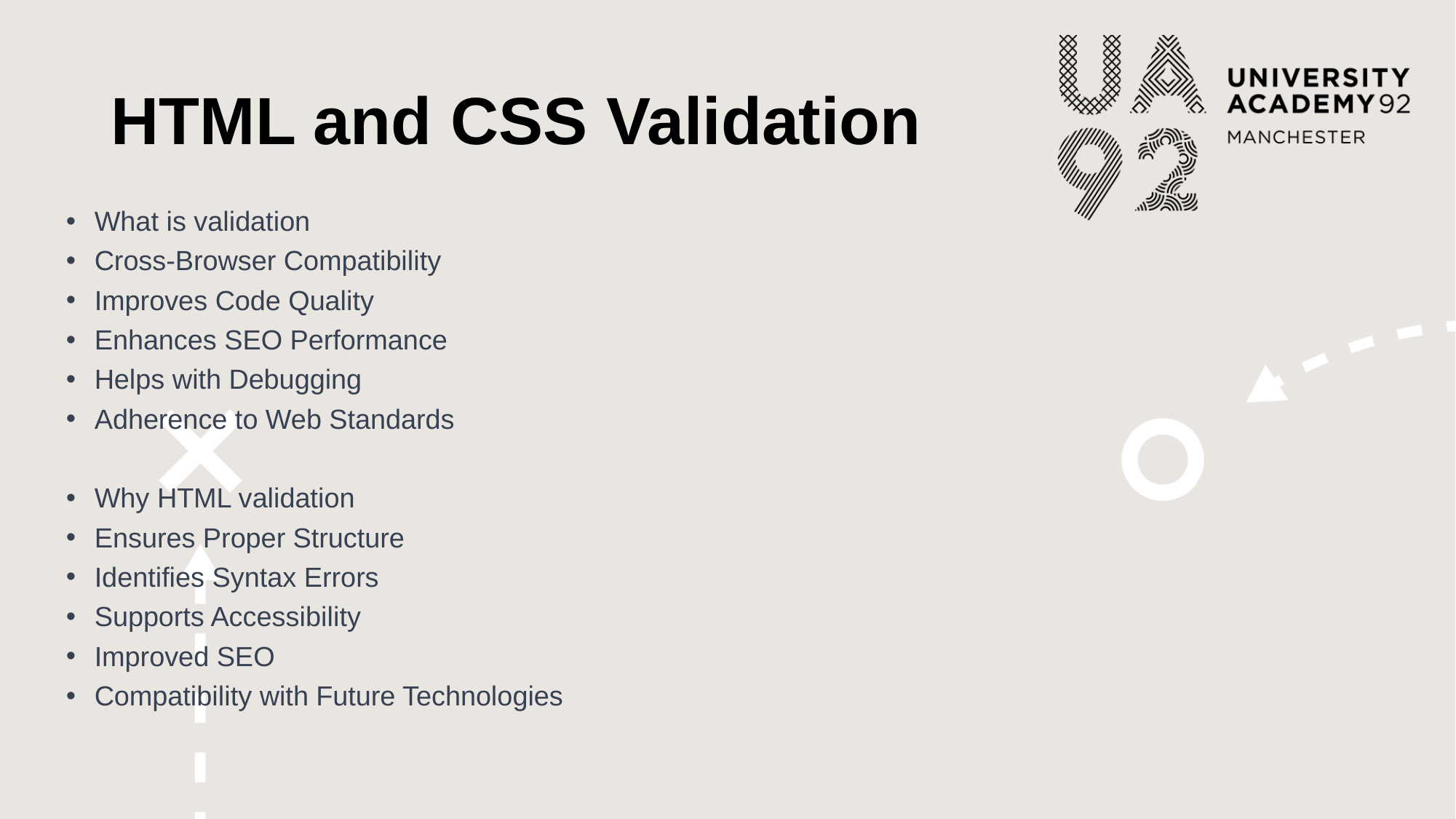

# HTML and CSS Validation
What is validation
Cross-Browser Compatibility
Improves Code Quality
Enhances SEO Performance
Helps with Debugging
Adherence to Web Standards

Why HTML validation
Ensures Proper Structure
Identifies Syntax Errors
Supports Accessibility
Improved SEO
Compatibility with Future Technologies